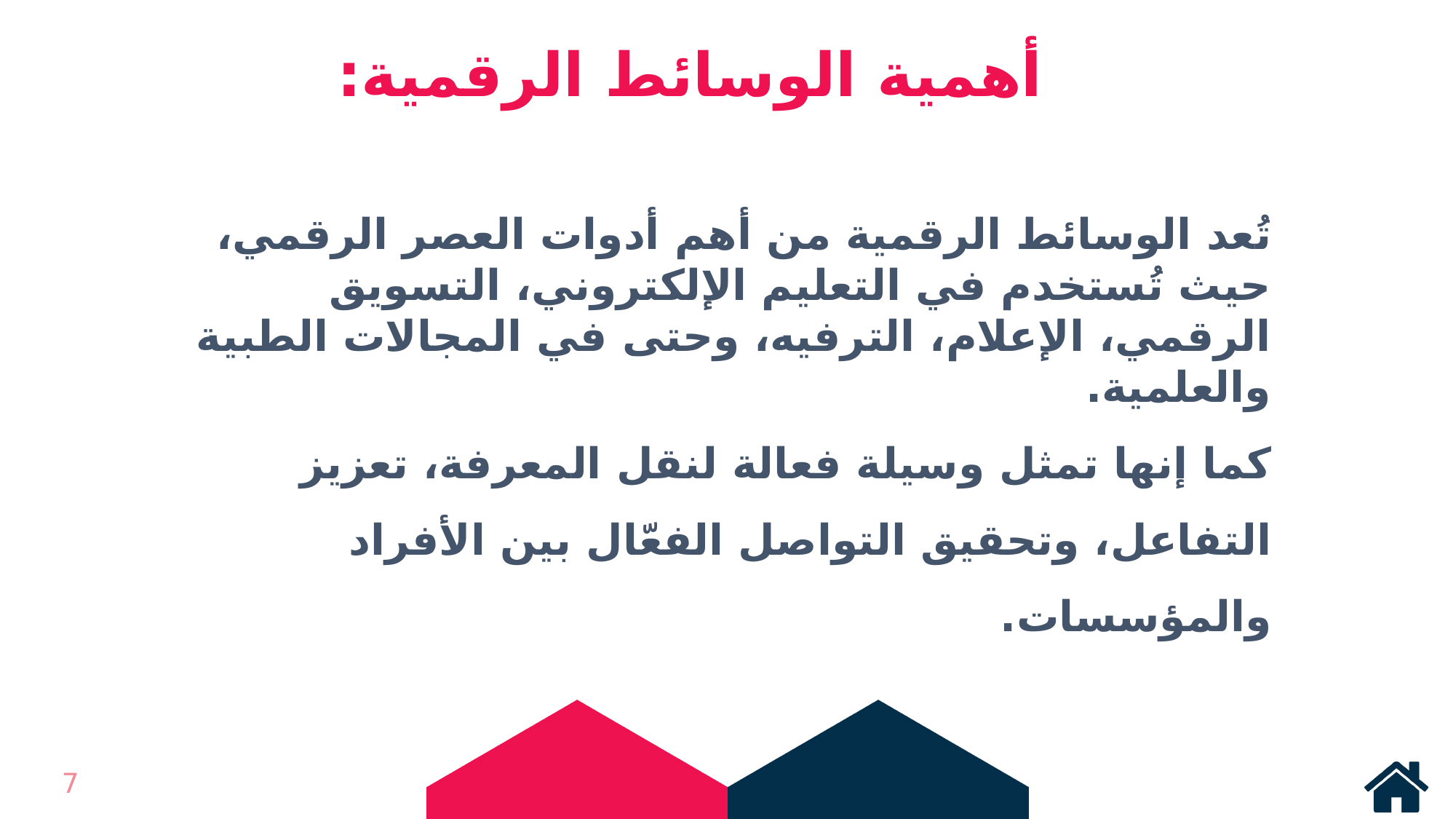

أهمية الوسائط الرقمية:
تُعد الوسائط الرقمية من أهم أدوات العصر الرقمي، حيث تُستخدم في التعليم الإلكتروني، التسويق الرقمي، الإعلام، الترفيه، وحتى في المجالات الطبية والعلمية.
كما إنها تمثل وسيلة فعالة لنقل المعرفة، تعزيز التفاعل، وتحقيق التواصل الفعّال بين الأفراد والمؤسسات.
إذا كنت تحتاج إلى عدد أكبر من الفقرات يـتـيـح لـك مـولـد النـص الـعــربـــي زيـــادة عـــدد الفقرات كما تريــد. ومـن هـنـا وجب على المصمـم أن يـضــع نصوصا مؤقتة على التصميـم
7